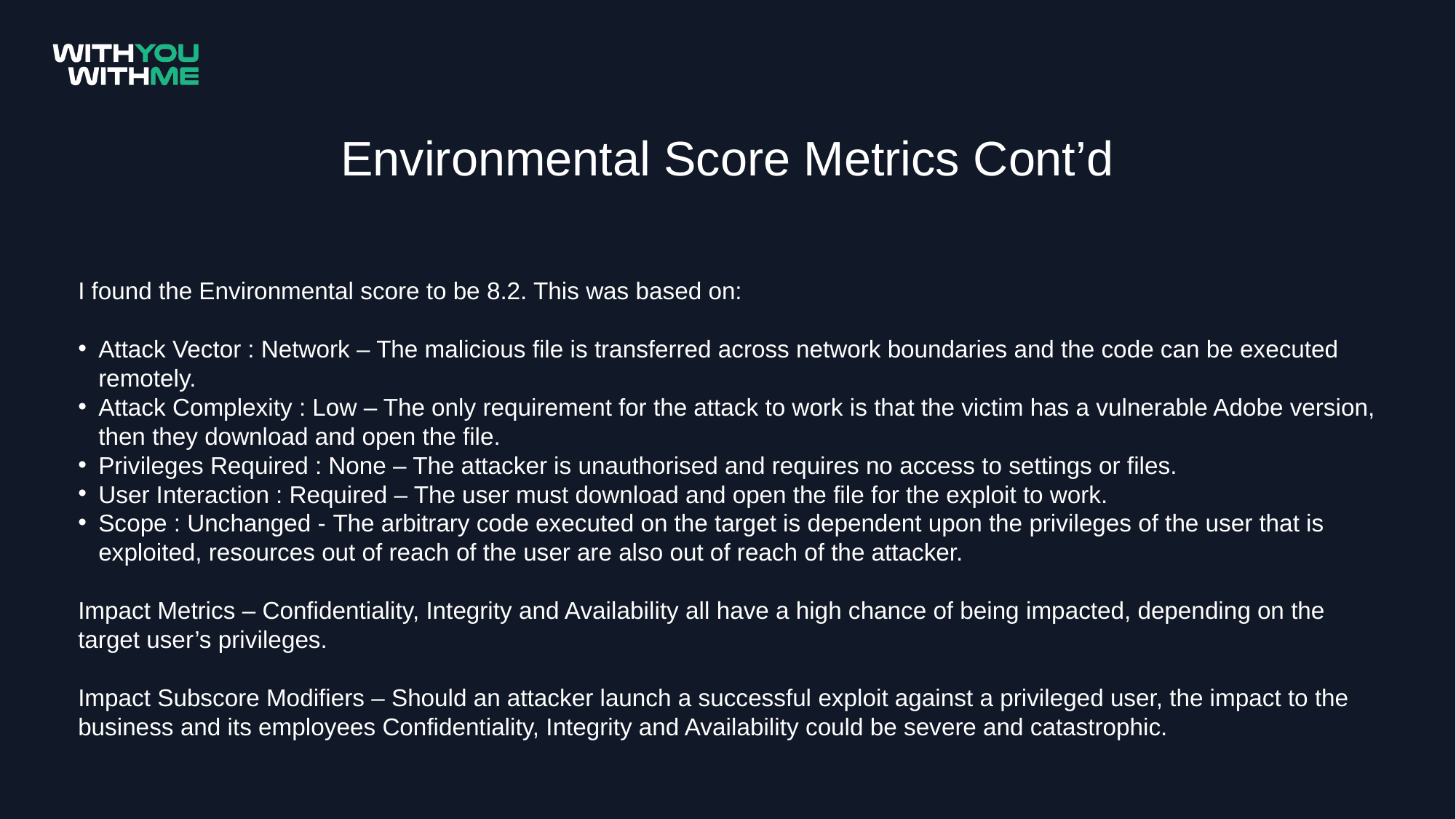

Environmental Score Metrics Cont’d
I found the Environmental score to be 8.2. This was based on:

Attack Vector : Network – The malicious file is transferred across network boundaries and the code can be executed remotely.
Attack Complexity : Low – The only requirement for the attack to work is that the victim has a vulnerable Adobe version, then they download and open the file.
Privileges Required : None – The attacker is unauthorised and requires no access to settings or files.
User Interaction : Required – The user must download and open the file for the exploit to work.
Scope : Unchanged - The arbitrary code executed on the target is dependent upon the privileges of the user that is exploited, resources out of reach of the user are also out of reach of the attacker.

Impact Metrics – Confidentiality, Integrity and Availability all have a high chance of being impacted, depending on the target user’s privileges.

Impact Subscore Modifiers – Should an attacker launch a successful exploit against a privileged user, the impact to the business and its employees Confidentiality, Integrity and Availability could be severe and catastrophic.